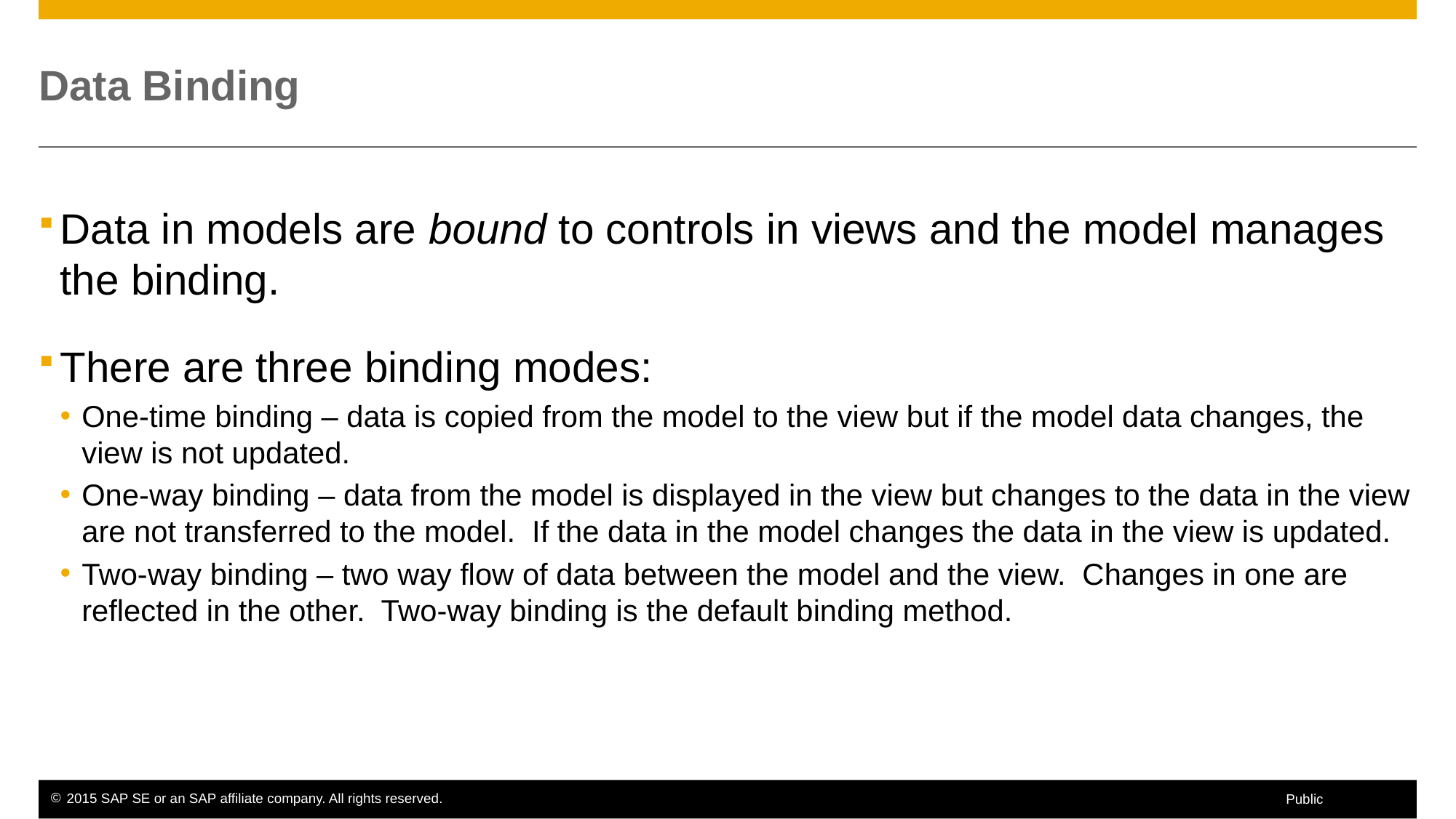

# Data Binding
Data in models are bound to controls in views and the model manages the binding.
There are three binding modes:
One-time binding – data is copied from the model to the view but if the model data changes, the view is not updated.
One-way binding – data from the model is displayed in the view but changes to the data in the view are not transferred to the model.  If the data in the model changes the data in the view is updated.
Two-way binding – two way flow of data between the model and the view.  Changes in one are reflected in the other.  Two-way binding is the default binding method.